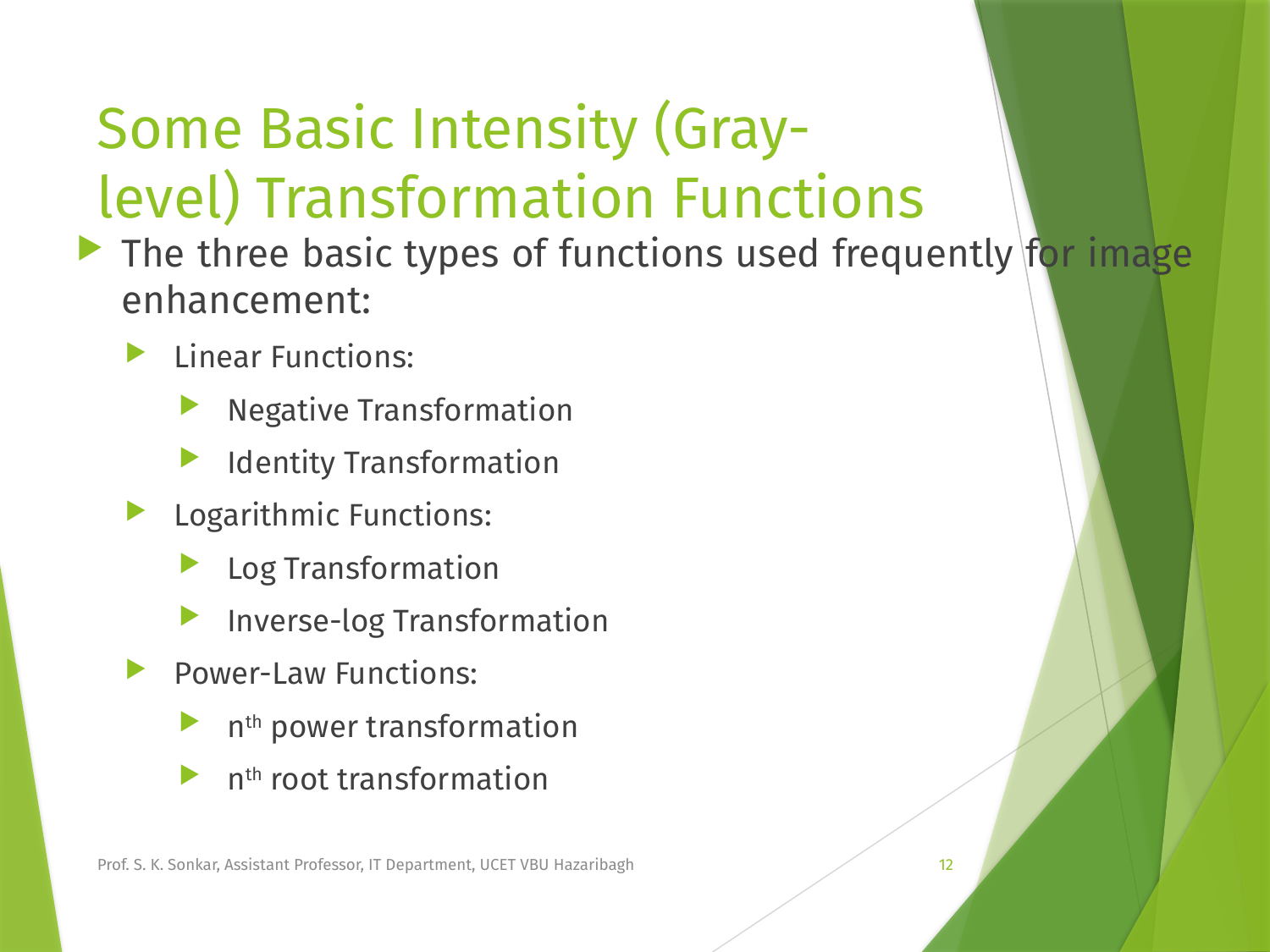

# Some Basic Intensity (Gray-level) Transformation Functions
The three basic types of functions used frequently for image enhancement:
Linear Functions:
Negative Transformation
Identity Transformation
Logarithmic Functions:
Log Transformation
Inverse-log Transformation
Power-Law Functions:
nth power transformation
nth root transformation

Prof. S. K. Sonkar, Assistant Professor, IT Department, UCET VBU Hazaribagh
12